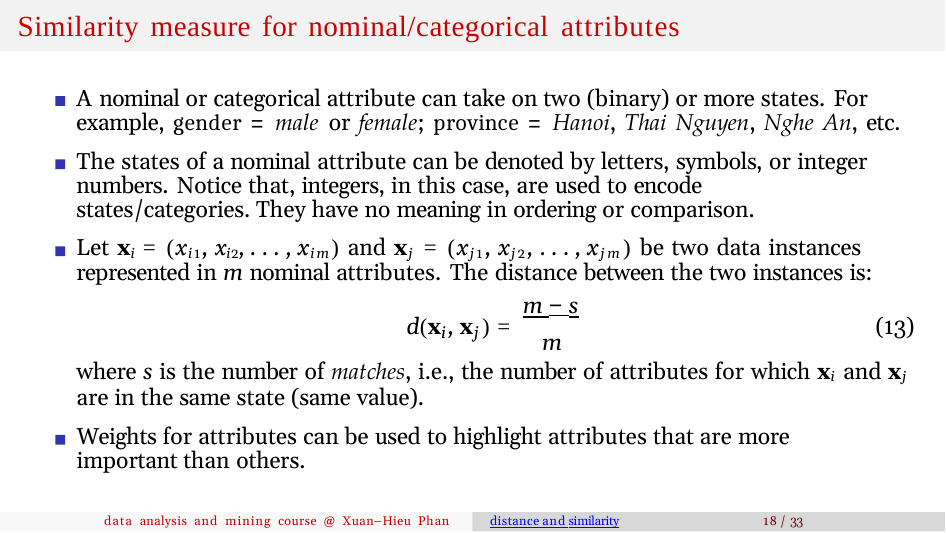

# Similarity measure for nominal/categorical attributes
A nominal or categorical attribute can take on two (binary) or more states. For example, gender = male or female; province = Hanoi, Thai Nguyen, Nghe An, etc.
The states of a nominal attribute can be denoted by letters, symbols, or integer numbers. Notice that, integers, in this case, are used to encode states/categories. They have no meaning in ordering or comparison.
Let xi = (xi1, xi2, . . . , xim) and xj = (xj1, xj2, . . . , xjm) be two data instances represented in m nominal attributes. The distance between the two instances is:

m − s
d(x , x ) =	(13)
i	j
m
where s is the number of matches, i.e., the number of attributes for which xi and xj
are in the same state (same value).
Weights for attributes can be used to highlight attributes that are more important than others.

data analysis and mining course @ Xuan–Hieu Phan
distance and similarity
18 / 33